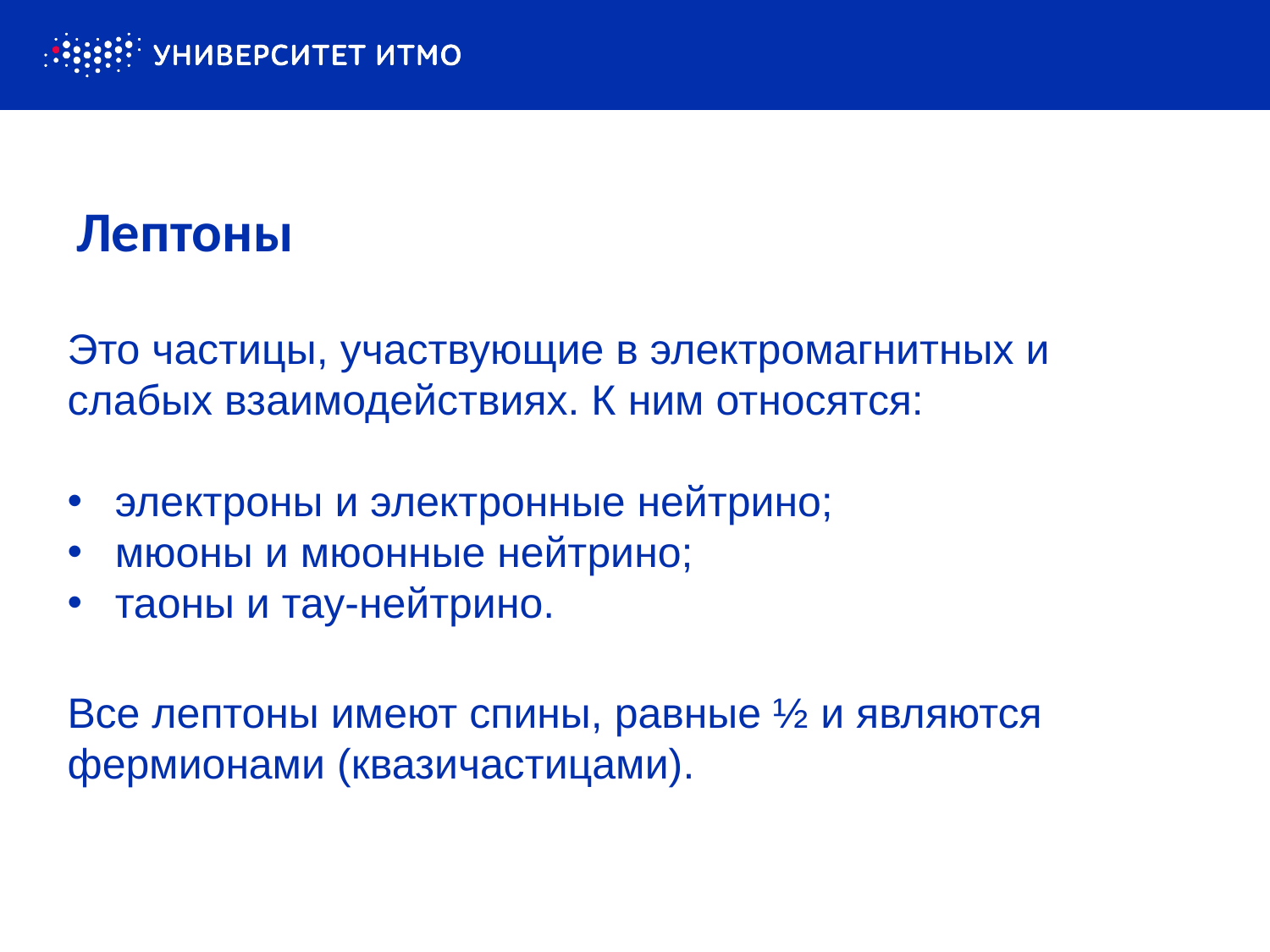

# Лептоны
Это частицы, участвующие в электромагнитных и слабых взаимодействиях. К ним относятся:

электроны и электронные нейтрино;
мюоны и мюонные нейтрино;
таоны и тау-нейтрино.

Все лептоны имеют спины, равные ½ и являются фермионами (квазичастицами).